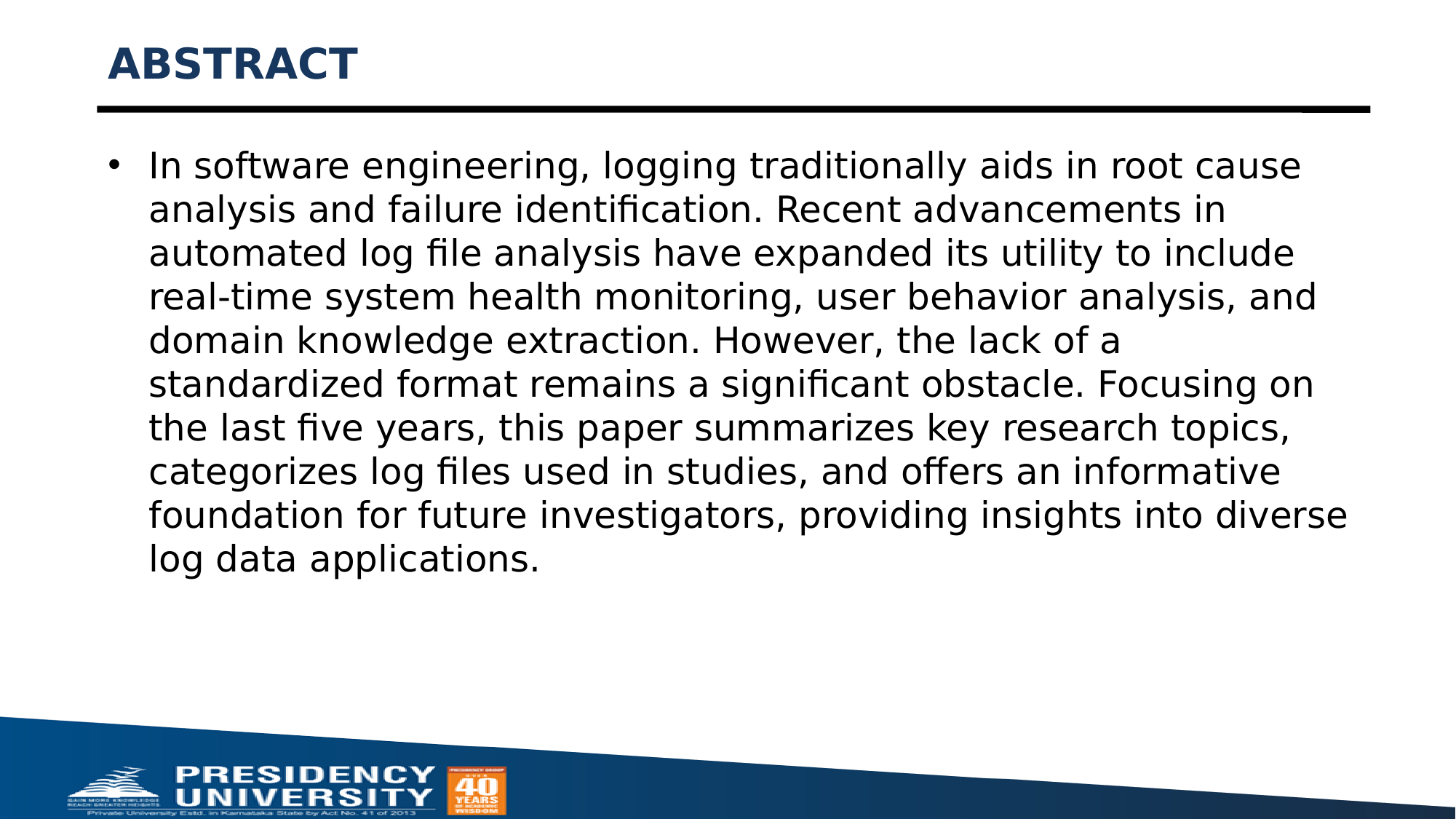

# ABSTRACT
In software engineering, logging traditionally aids in root cause analysis and failure identification. Recent advancements in automated log file analysis have expanded its utility to include real-time system health monitoring, user behavior analysis, and domain knowledge extraction. However, the lack of a standardized format remains a significant obstacle. Focusing on the last five years, this paper summarizes key research topics, categorizes log files used in studies, and offers an informative foundation for future investigators, providing insights into diverse log data applications.